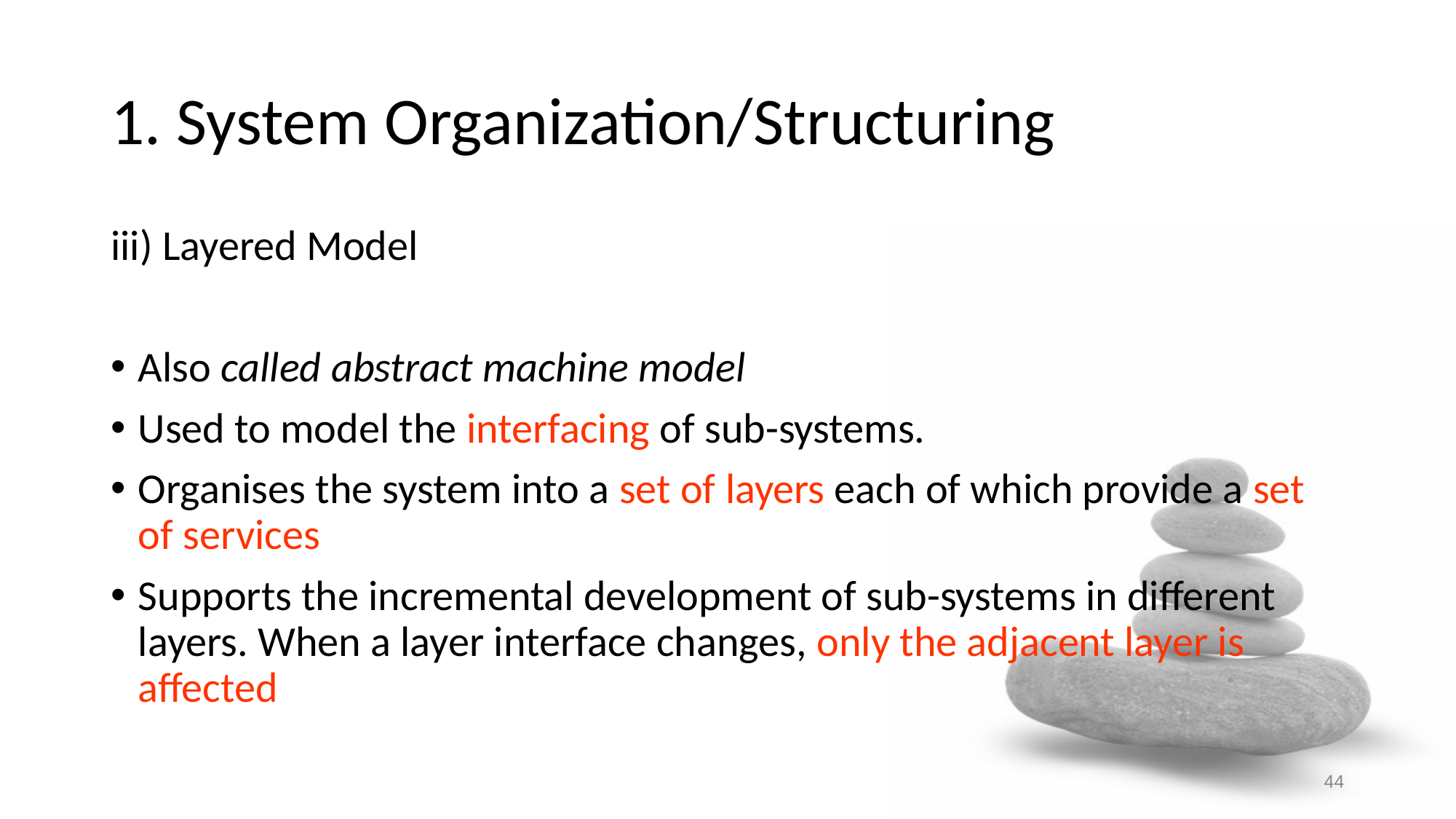

# 1. System Organization/Structuring
iii) Layered Model

Also called abstract machine model
Used to model the interfacing of sub-systems.
Organises the system into a set of layers each of which provide a set of services
Supports the incremental development of sub-systems in different layers. When a layer interface changes, only the adjacent layer is affected
44